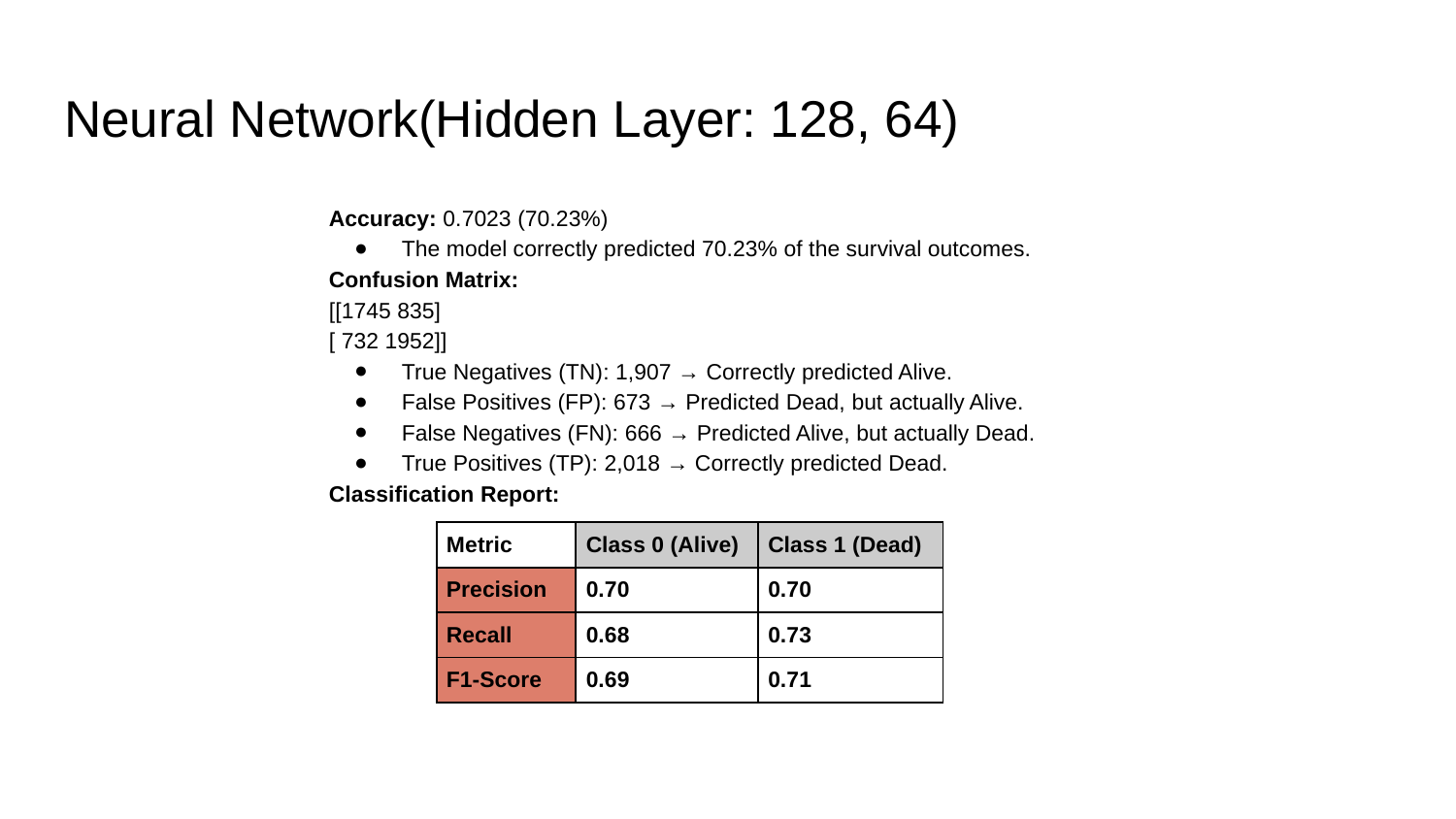

# Neural Network(Hidden Layer: 128, 64)
Accuracy: 0.7023 (70.23%)
The model correctly predicted 70.23% of the survival outcomes.
Confusion Matrix:
[[1745 835]
[ 732 1952]]
True Negatives (TN): 1,907 → Correctly predicted Alive.
False Positives (FP): 673 → Predicted Dead, but actually Alive.
False Negatives (FN): 666 → Predicted Alive, but actually Dead.
True Positives (TP): 2,018 → Correctly predicted Dead.
Classification Report:
| Metric | Class 0 (Alive) | Class 1 (Dead) |
| --- | --- | --- |
| Precision | 0.70 | 0.70 |
| Recall | 0.68 | 0.73 |
| F1-Score | 0.69 | 0.71 |